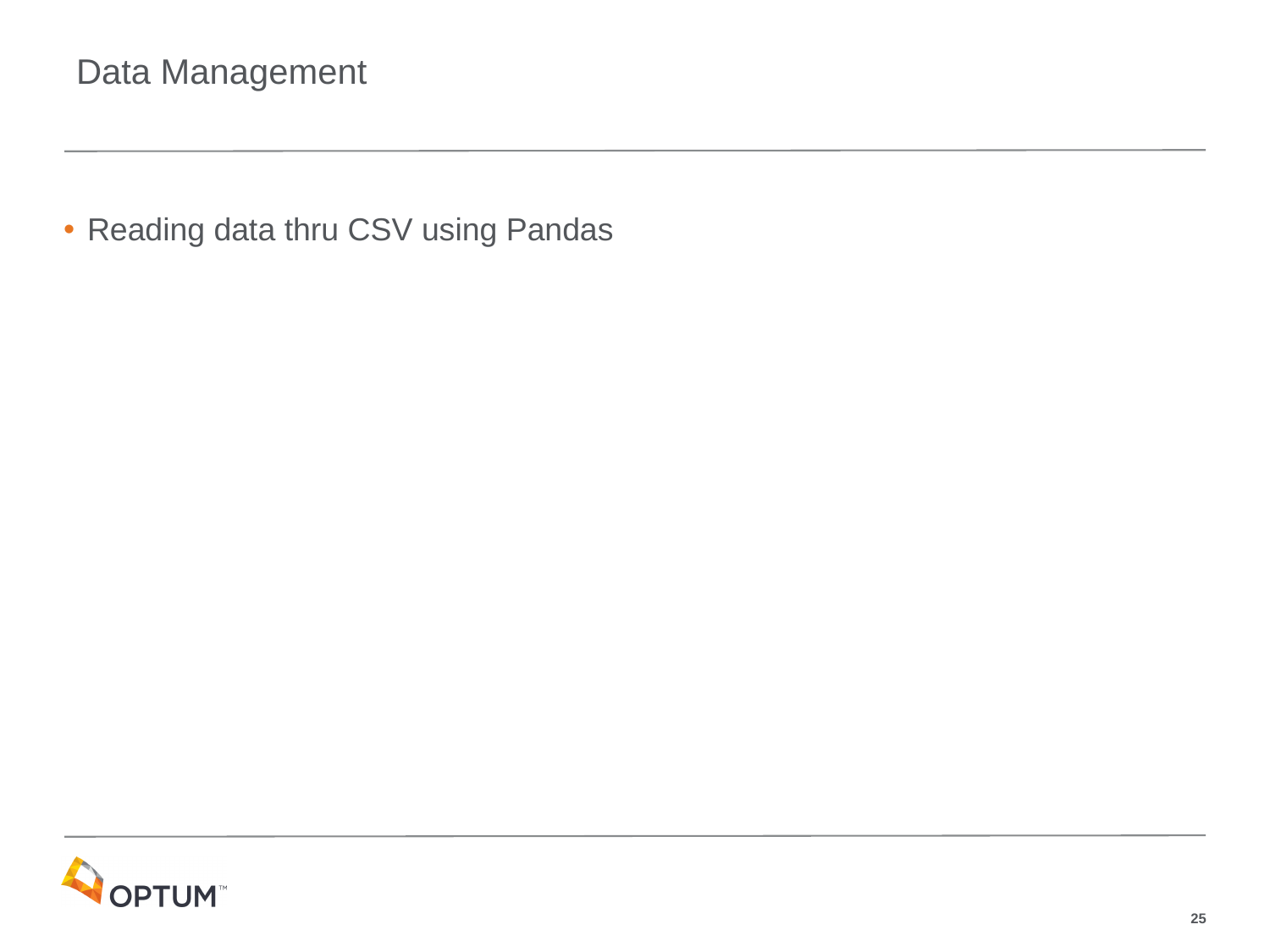

# Data Management
Reading data thru CSV using Pandas